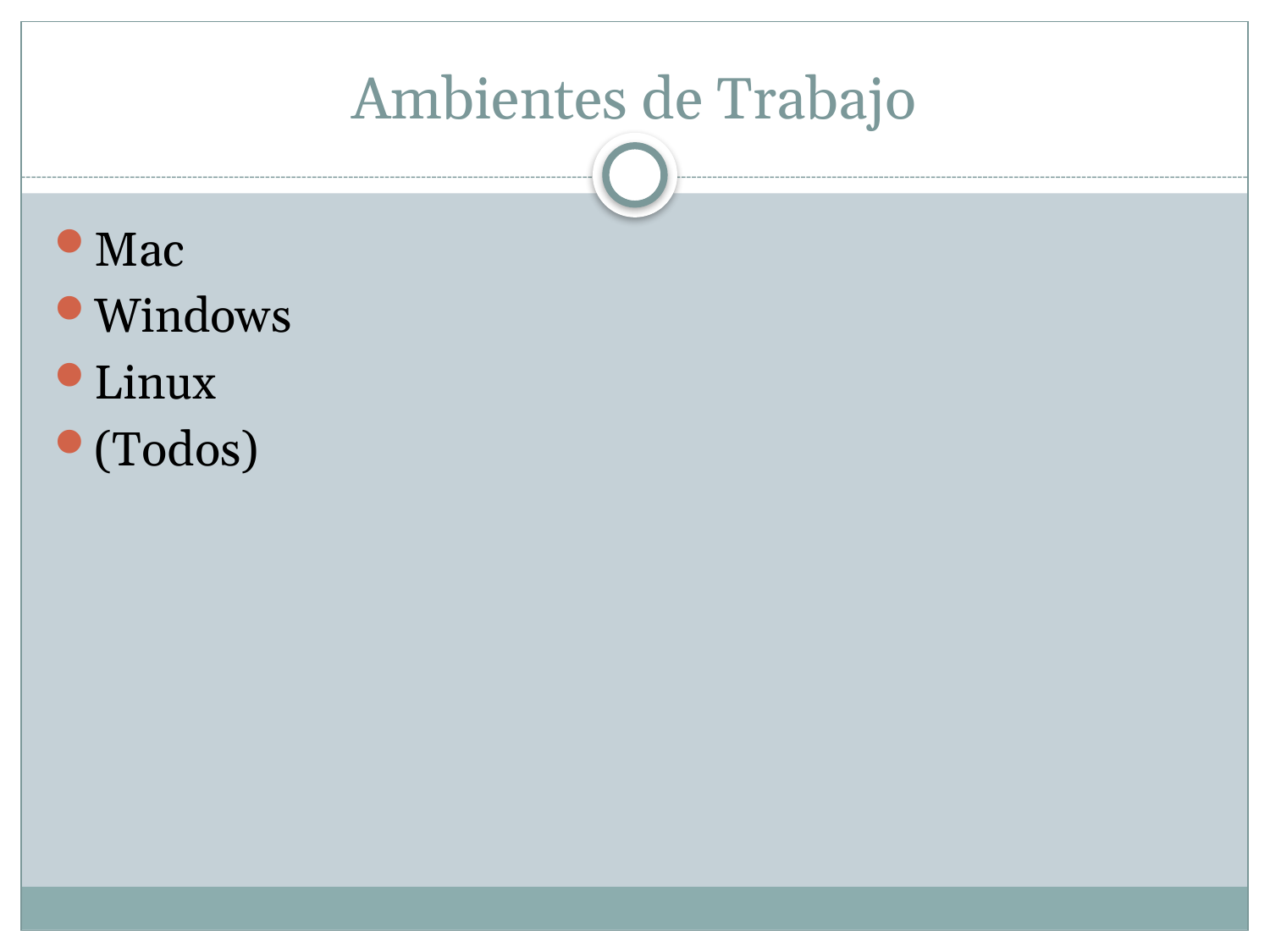

# Ambientes de Trabajo
Mac
Windows
Linux
(Todos)